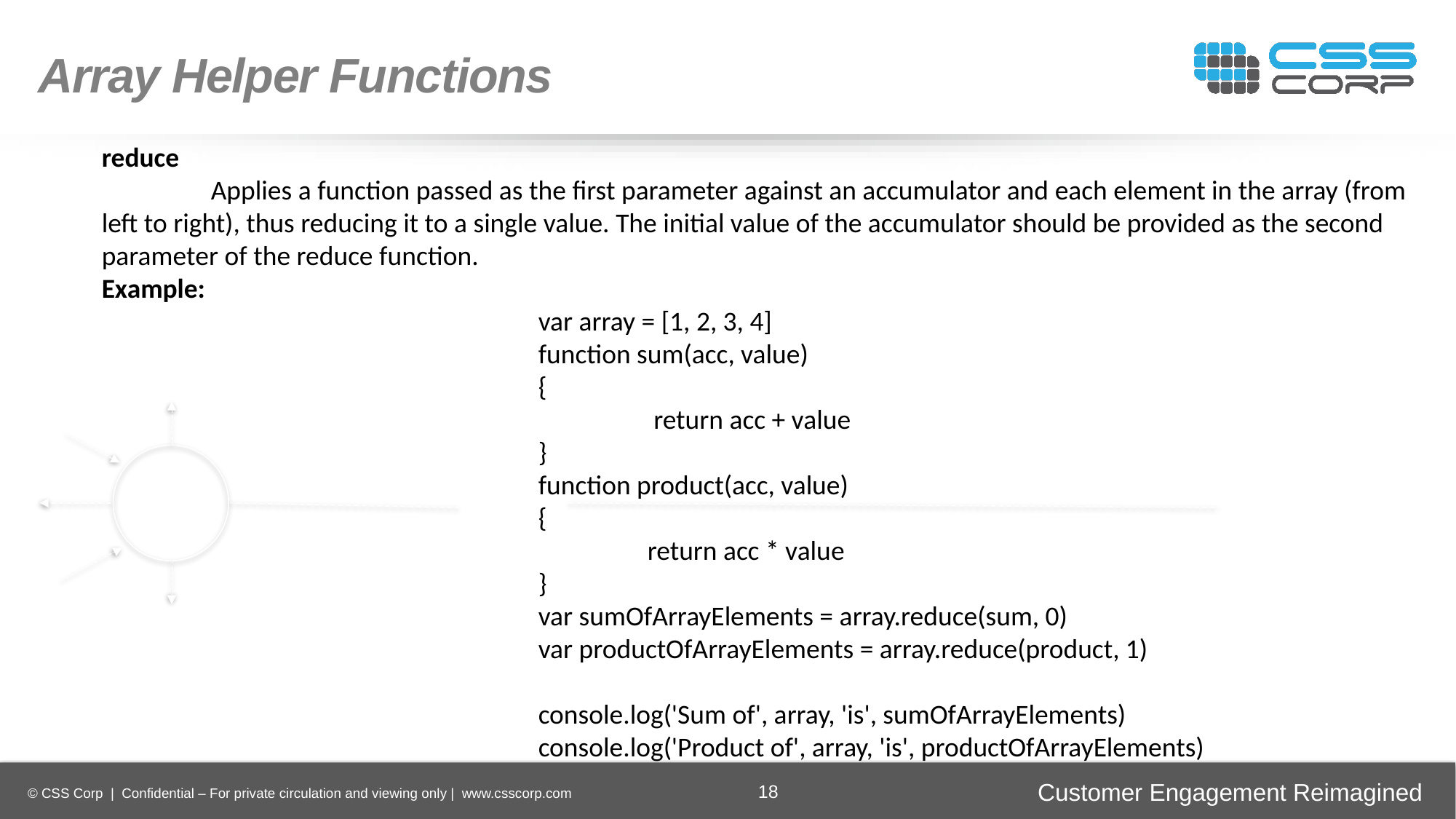

Array Helper Functions
reduce
	Applies a function passed as the first parameter against an accumulator and each element in the array (from left to right), thus reducing it to a single value. The initial value of the accumulator should be provided as the second parameter of the reduce function.
Example:
				var array = [1, 2, 3, 4]
				function sum(acc, value)
				{
 					 return acc + value
				}
				function product(acc, value)
				{
  					return acc * value
				}
				var sumOfArrayElements = array.reduce(sum, 0)
				var productOfArrayElements = array.reduce(product, 1)

				console.log('Sum of', array, 'is', sumOfArrayElements)
				console.log('Product of', array, 'is', productOfArrayElements)
Enhancing
Operational Efficiency

Faster Time-to-Market

Digital
Transformation

Securing Brand and Customer Trust

18